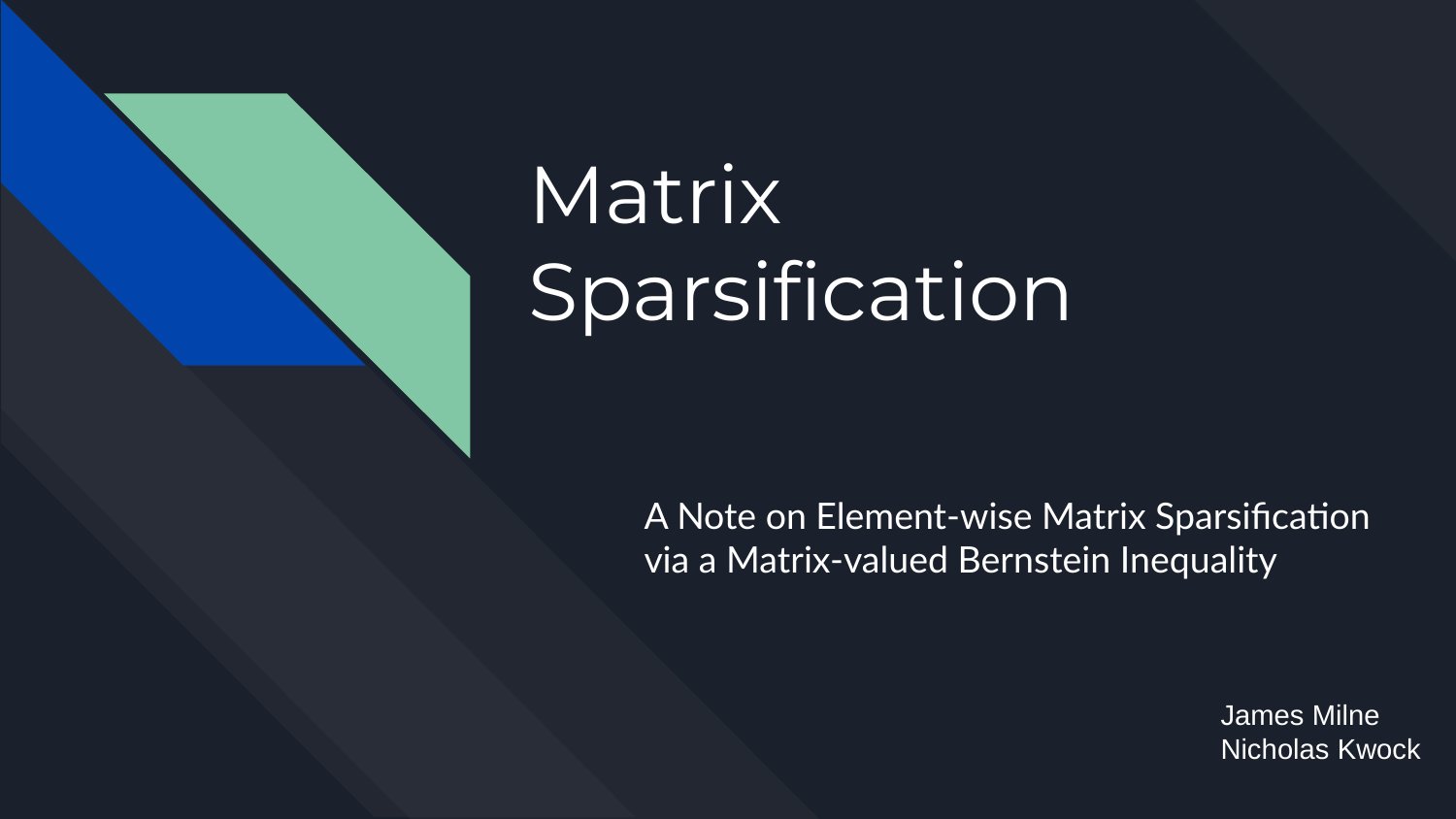

# Matrix Sparsification
A Note on Element-wise Matrix Sparsification via a Matrix-valued Bernstein Inequality
James Milne
Nicholas Kwock